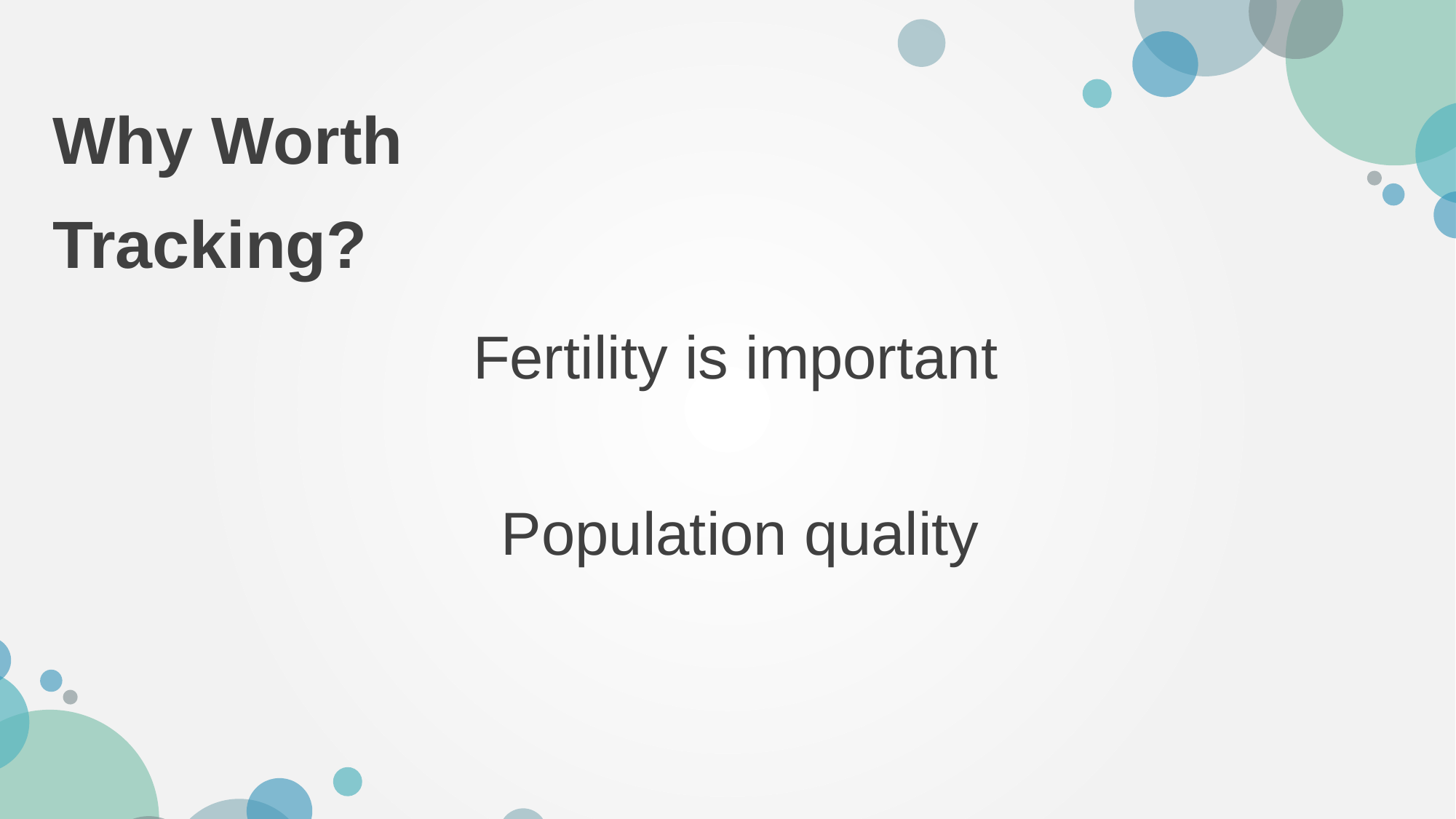

Why Worth Tracking?
Fertility is important
Population quality